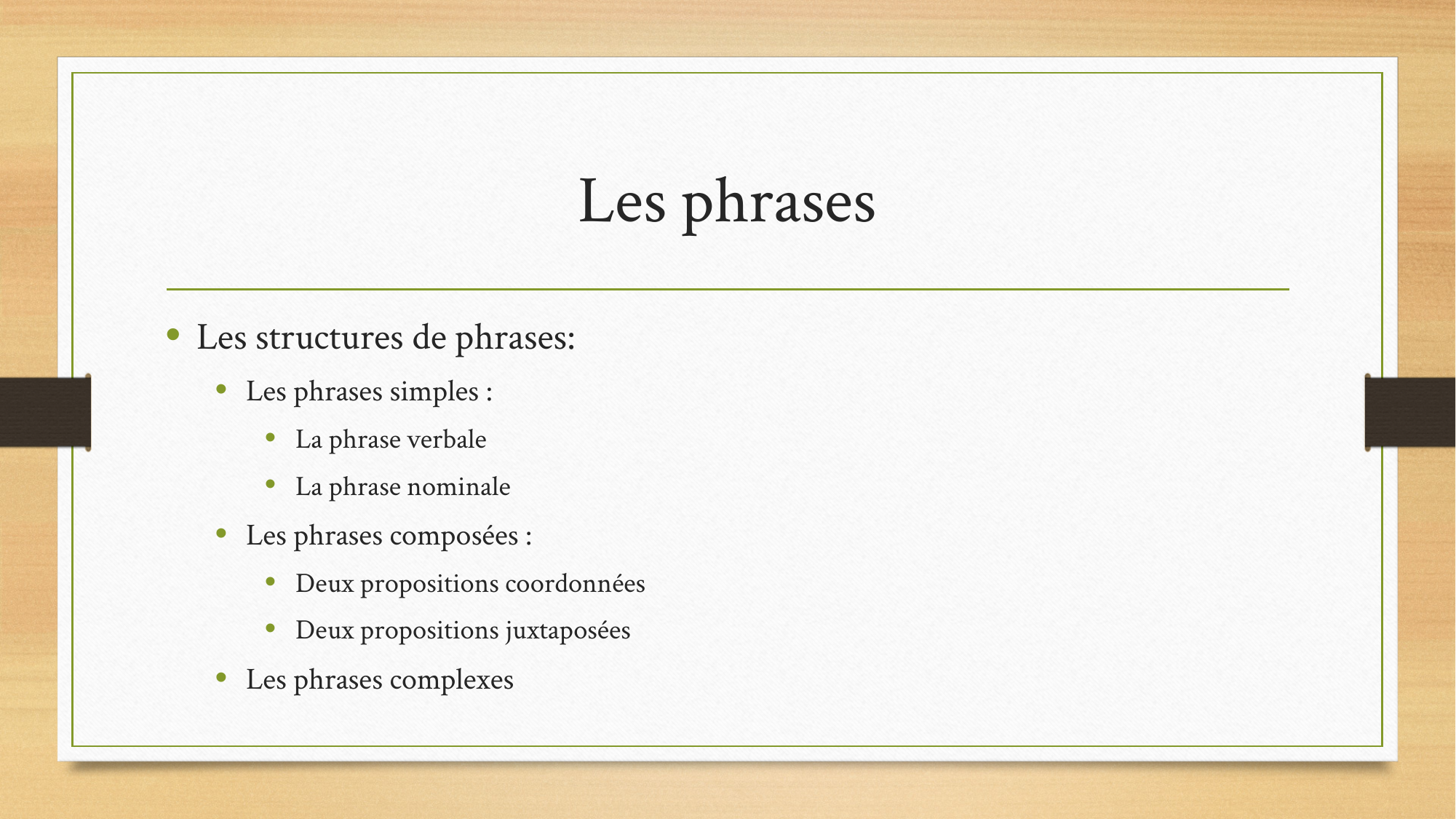

# Les phrases
Les structures de phrases:
Les phrases simples :
La phrase verbale
La phrase nominale
Les phrases composées :
Deux propositions coordonnées
Deux propositions juxtaposées
Les phrases complexes